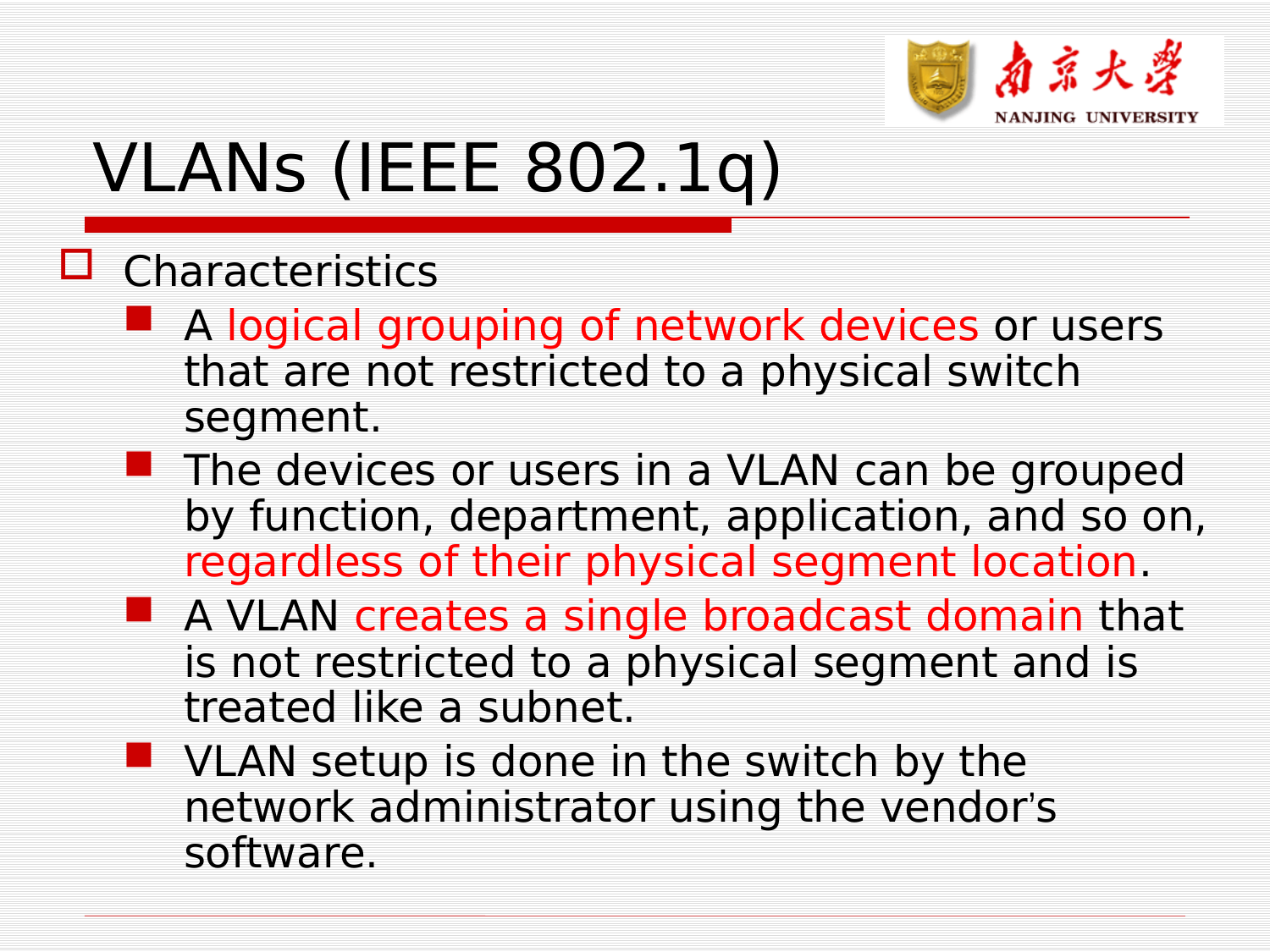

# VLANs (IEEE 802.1q)
Characteristics
A logical grouping of network devices or users that are not restricted to a physical switch segment.
The devices or users in a VLAN can be grouped by function, department, application, and so on, regardless of their physical segment location.
A VLAN creates a single broadcast domain that is not restricted to a physical segment and is treated like a subnet.
VLAN setup is done in the switch by the network administrator using the vendor’s software.